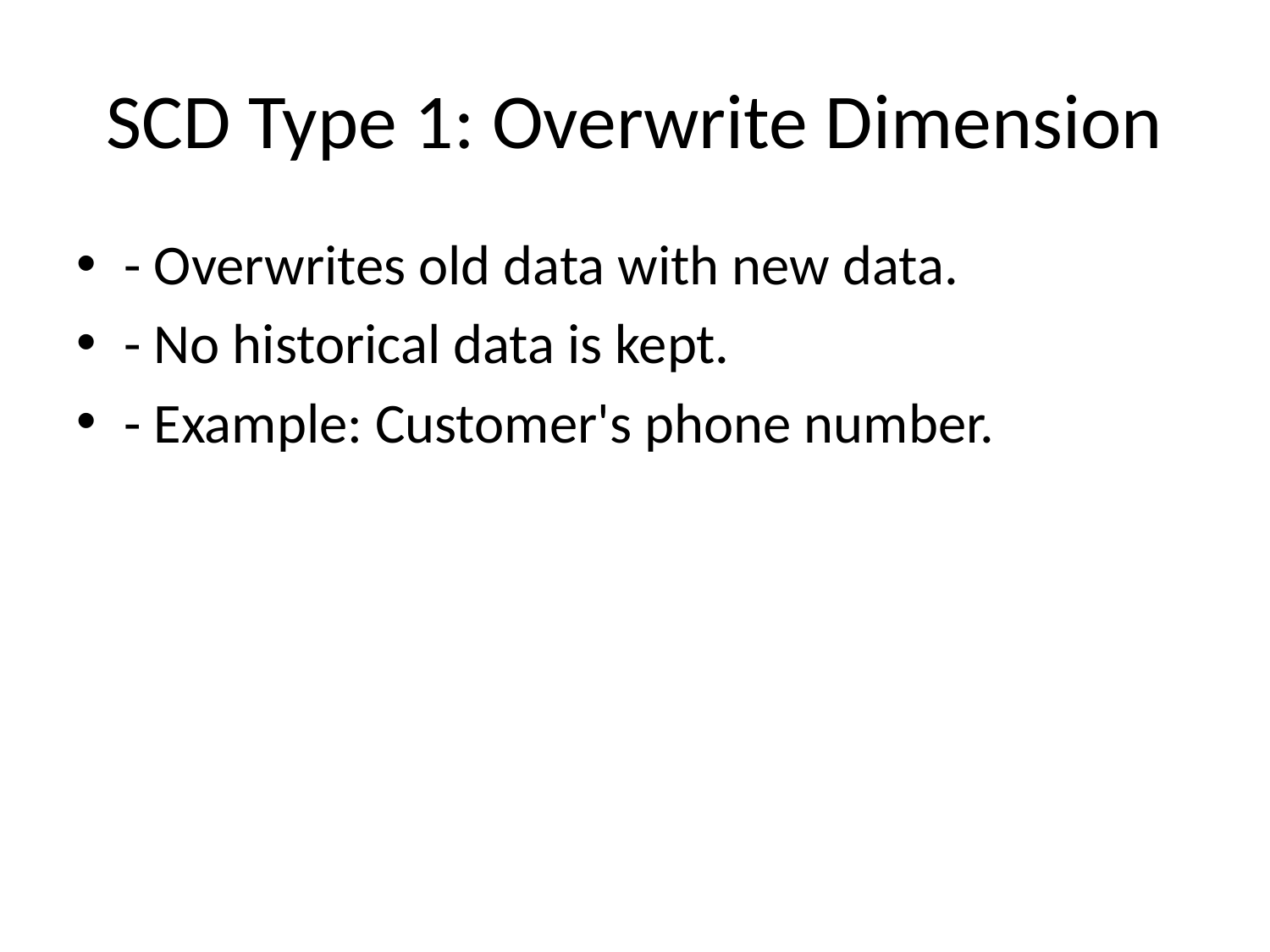

# SCD Type 1: Overwrite Dimension
- Overwrites old data with new data.
- No historical data is kept.
- Example: Customer's phone number.